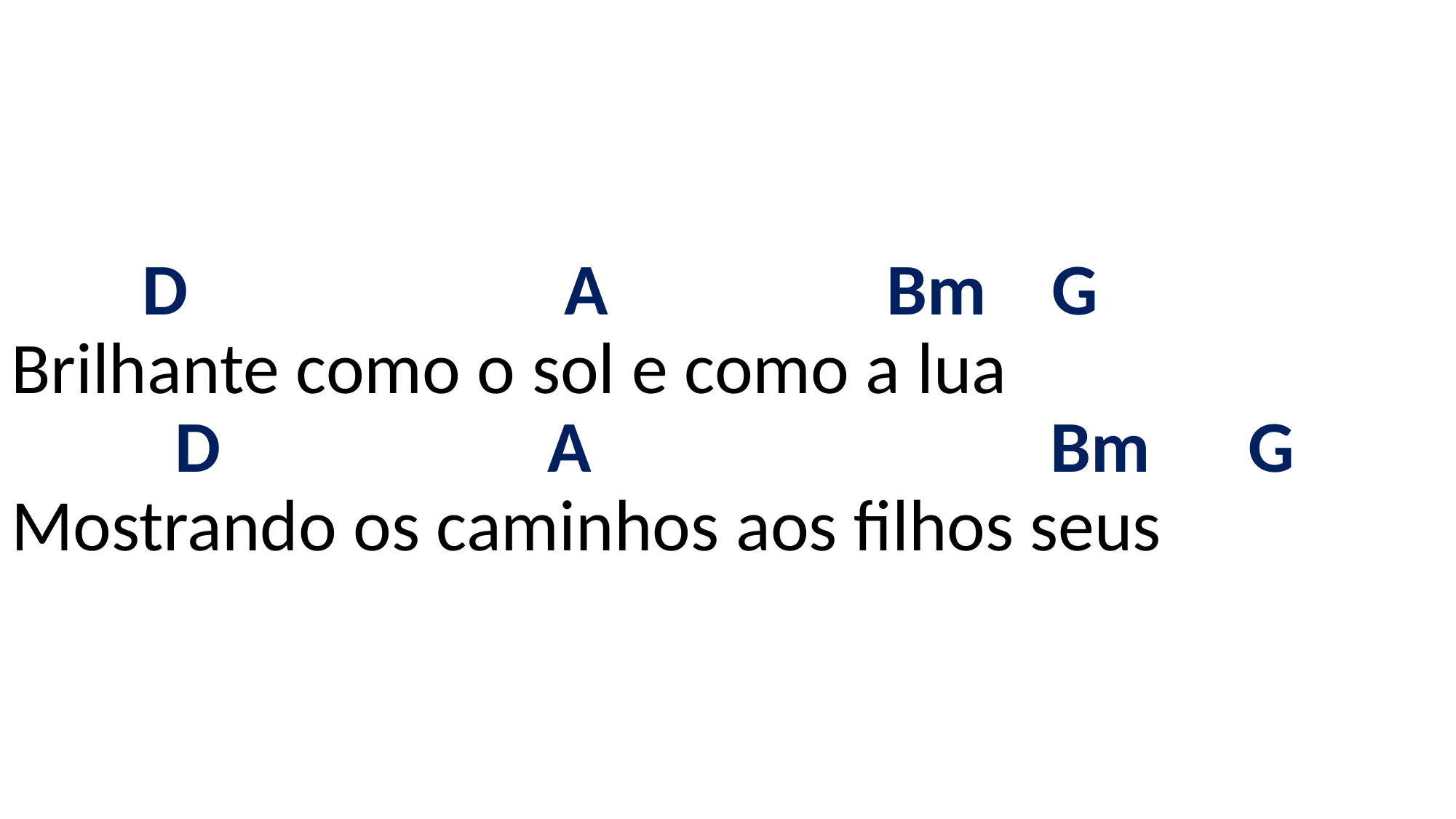

# D                       A                 Bm    G Brilhante como o sol e como a lua D                    A                            Bm      G Mostrando os caminhos aos filhos seus